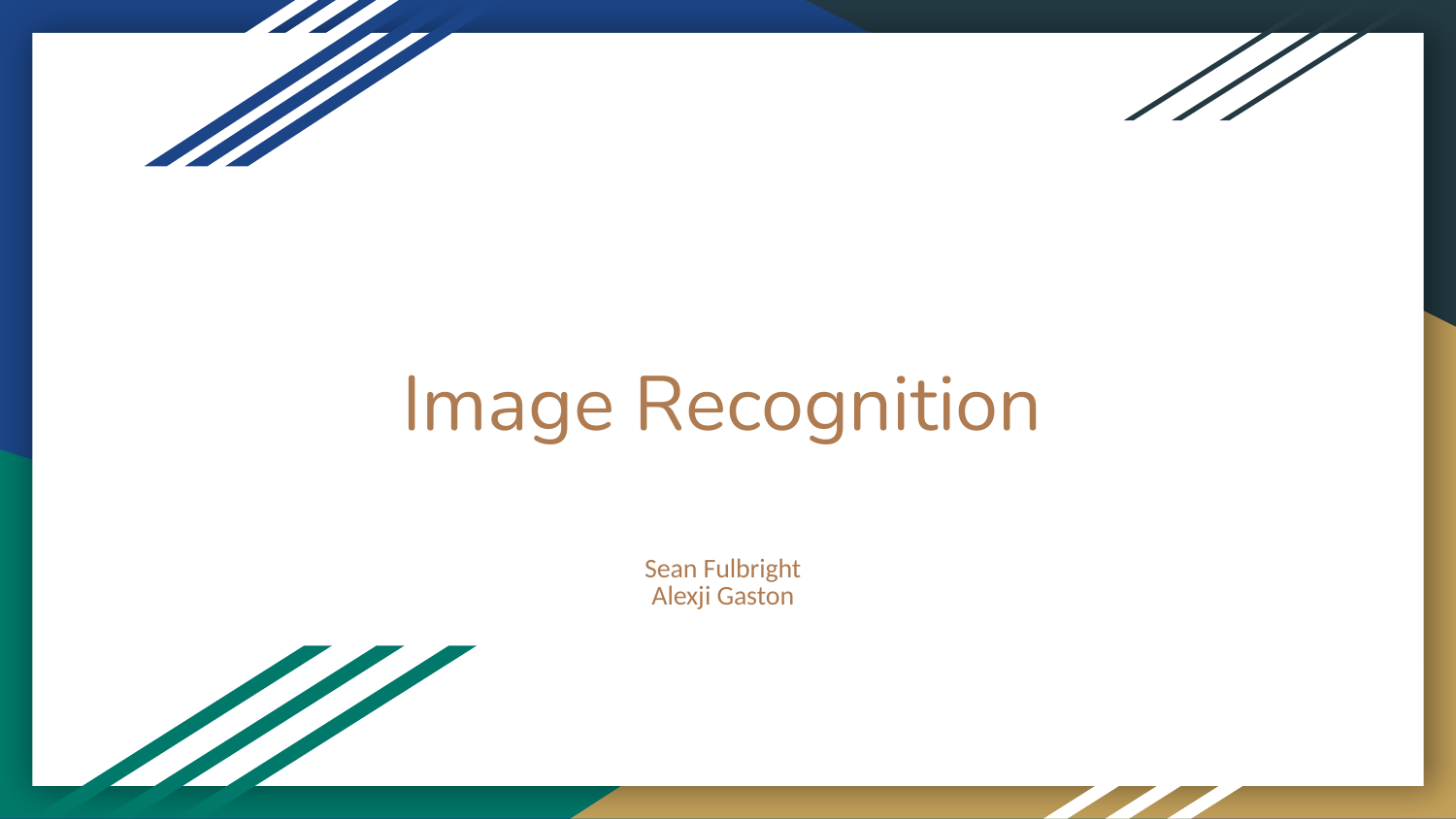

# Image Recognition
Sean Fulbright
Alexji Gaston